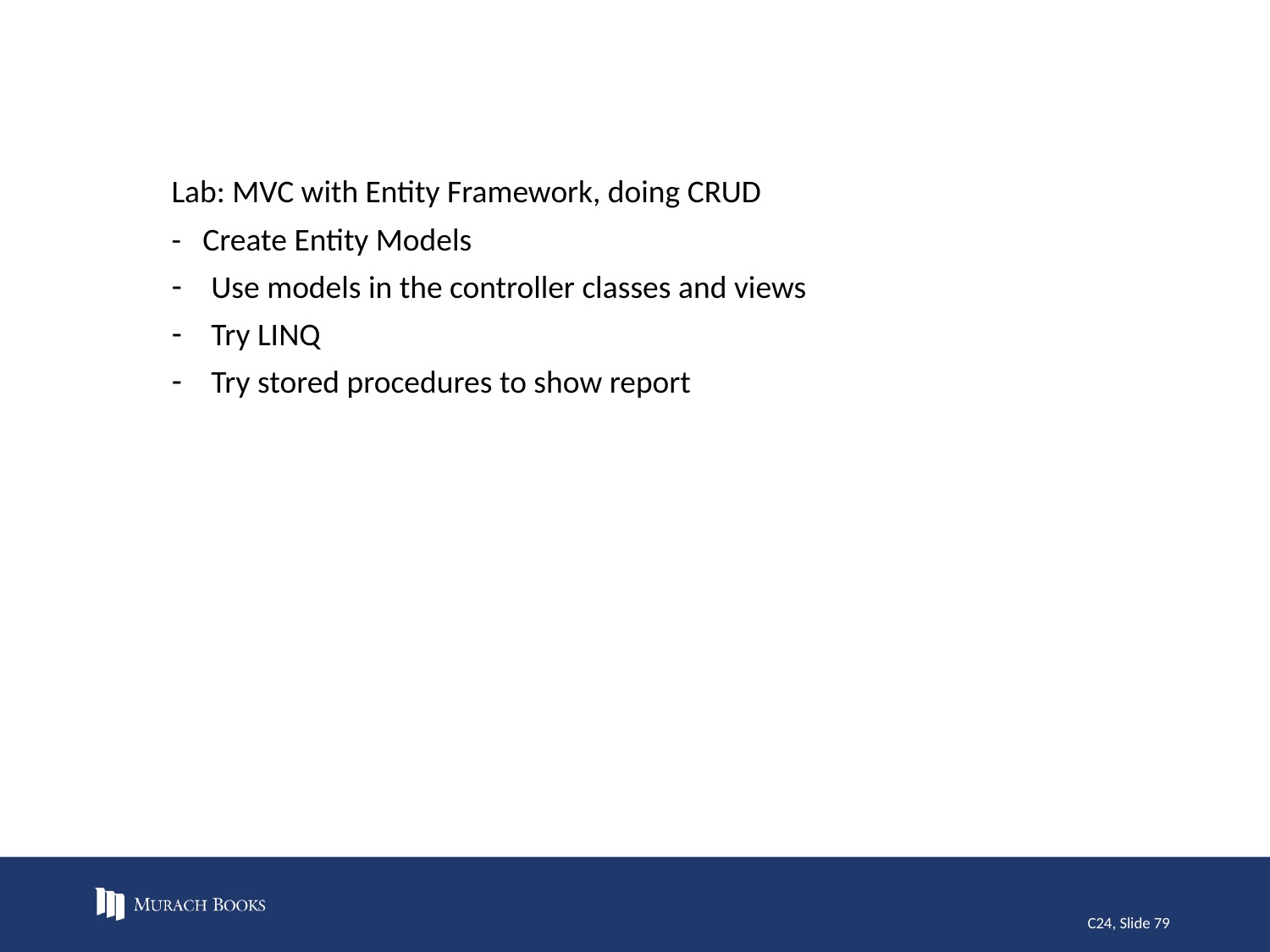

Lab: MVC with Entity Framework, doing CRUD
-   Create Entity Models
Use models in the controller classes and views
Try LINQ
Try stored procedures to show report

C24, Slide 79